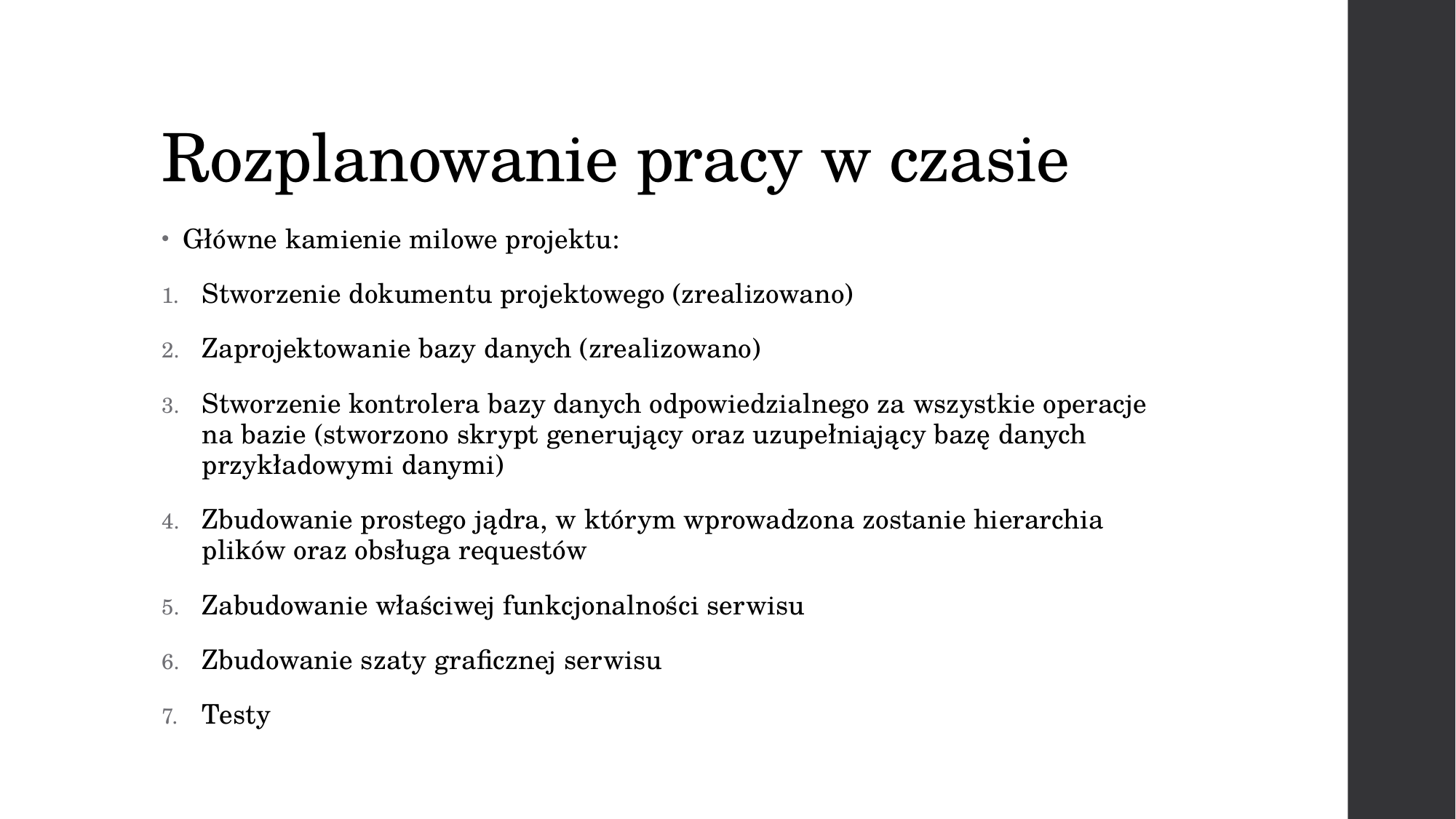

# Rozplanowanie pracy w czasie
Główne kamienie milowe projektu:
Stworzenie dokumentu projektowego (zrealizowano)
Zaprojektowanie bazy danych (zrealizowano)
Stworzenie kontrolera bazy danych odpowiedzialnego za wszystkie operacje na bazie (stworzono skrypt generujący oraz uzupełniający bazę danych przykładowymi danymi)
Zbudowanie prostego jądra, w którym wprowadzona zostanie hierarchia plików oraz obsługa requestów
Zabudowanie właściwej funkcjonalności serwisu
Zbudowanie szaty graficznej serwisu
Testy